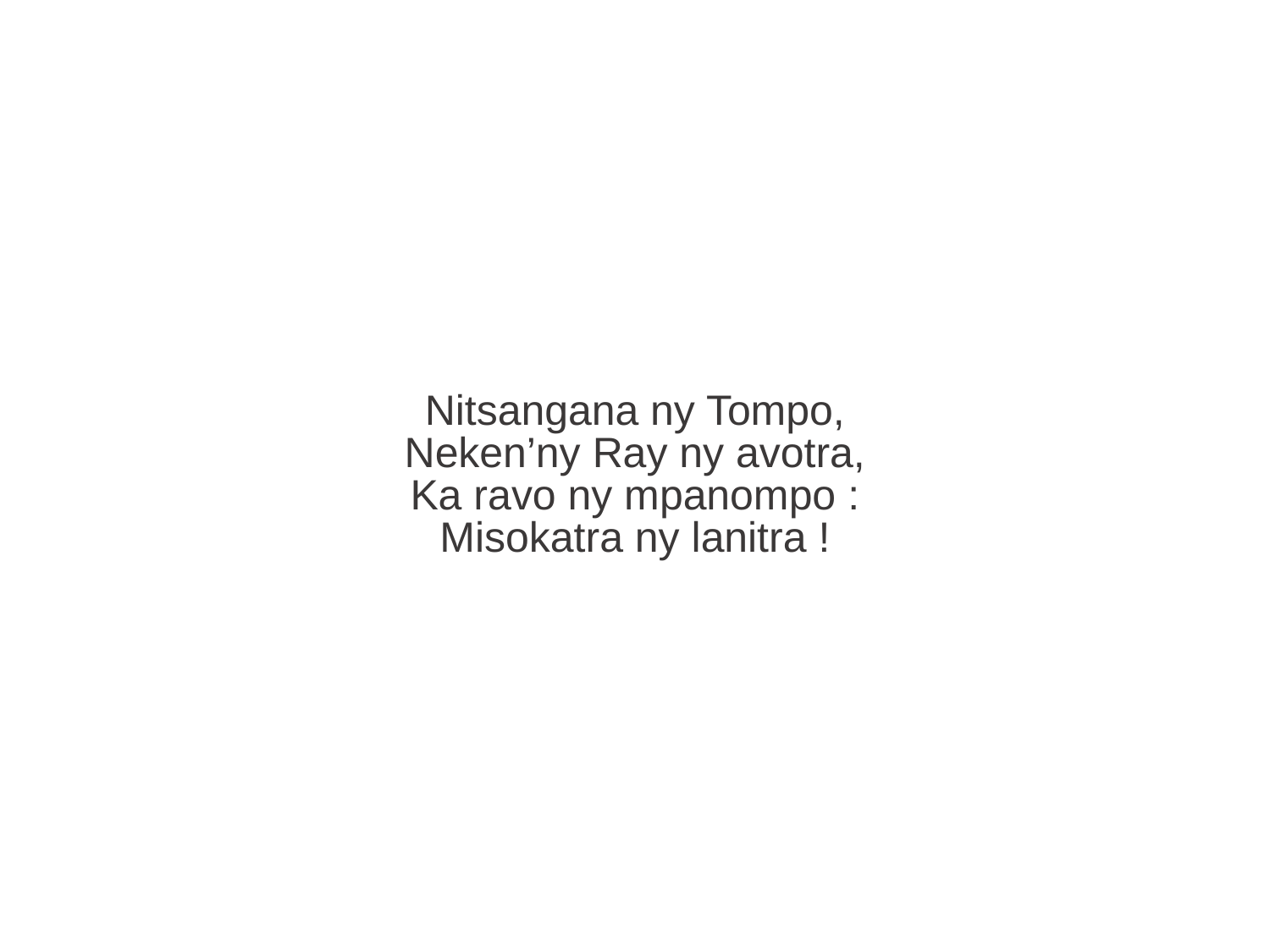

Nitsangana ny Tompo,
Neken’ny Ray ny avotra,
Ka ravo ny mpanompo :
Misokatra ny lanitra !